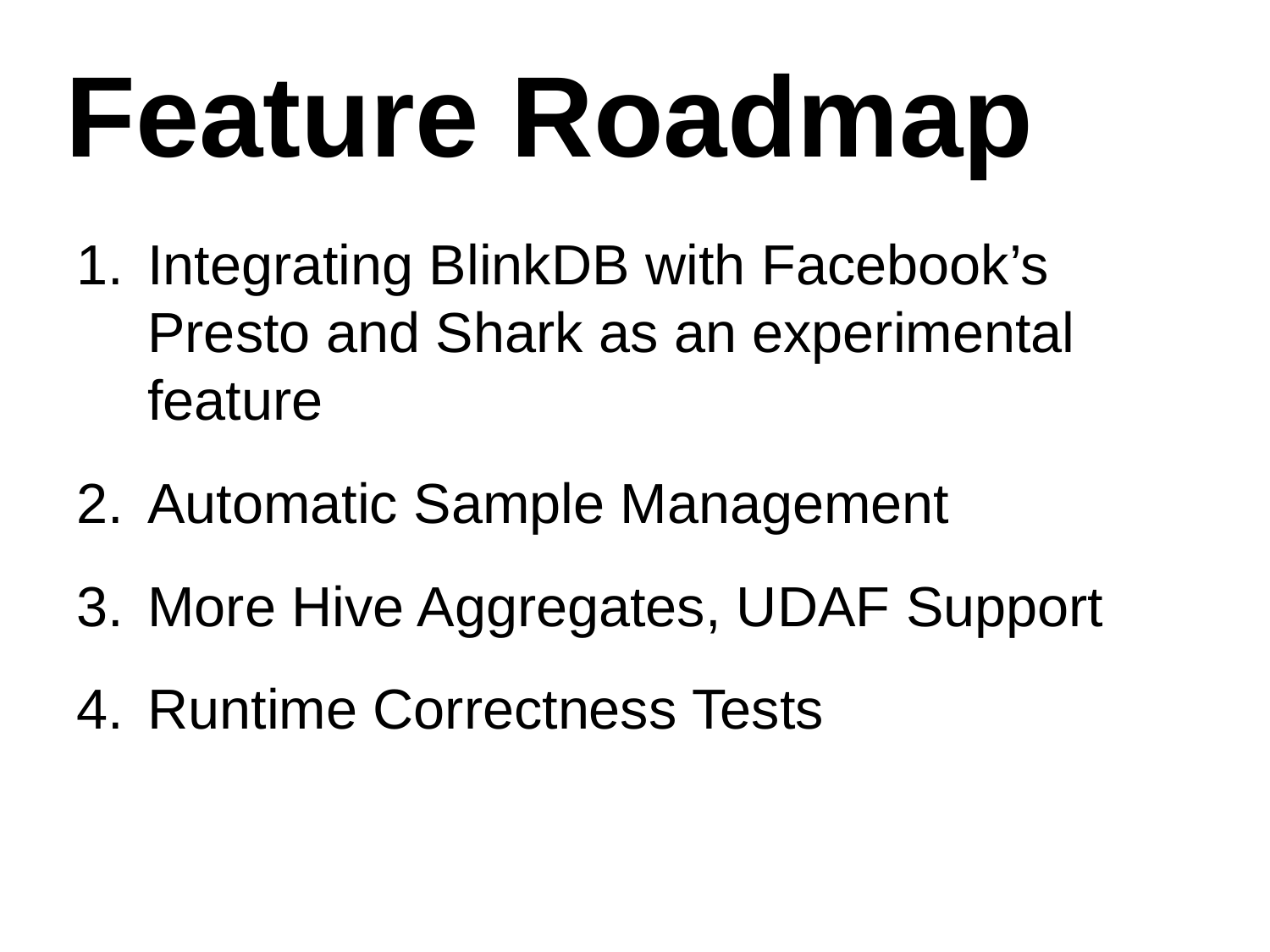

# Feature Roadmap
Integrating BlinkDB with Facebook’s Presto and Shark as an experimental feature
Automatic Sample Management
More Hive Aggregates, UDAF Support
Runtime Correctness Tests